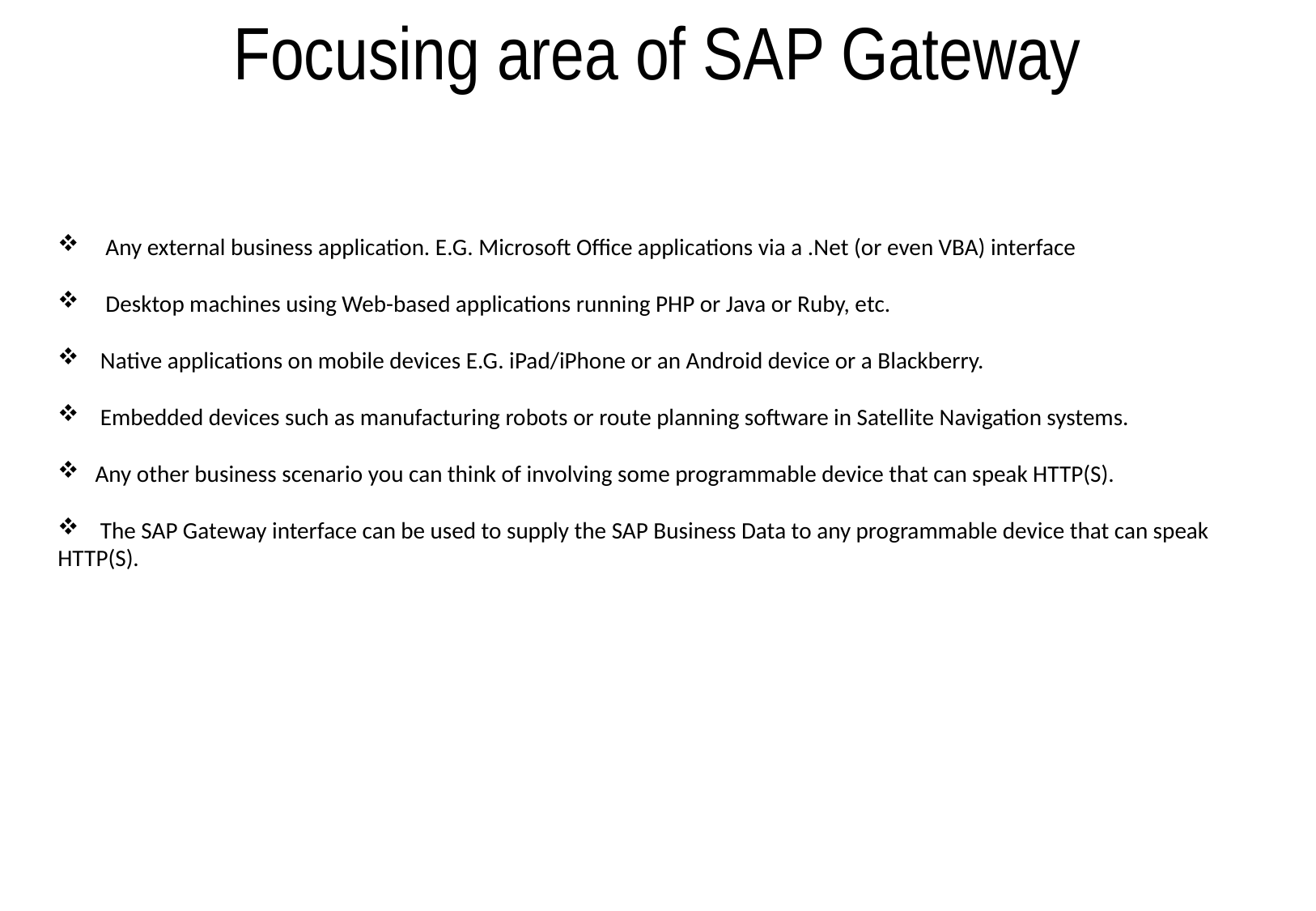

Focusing area of SAP Gateway
     Any external business application. E.G. Microsoft Office applications via a .Net (or even VBA) interface

     Desktop machines using Web-based applications running PHP or Java or Ruby, etc.

    Native applications on mobile devices E.G. iPad/iPhone or an Android device or a Blackberry.

    Embedded devices such as manufacturing robots or route planning software in Satellite Navigation systems.

   Any other business scenario you can think of involving some programmable device that can speak HTTP(S).

    The SAP Gateway interface can be used to supply the SAP Business Data to any programmable device that can speak HTTP(S).